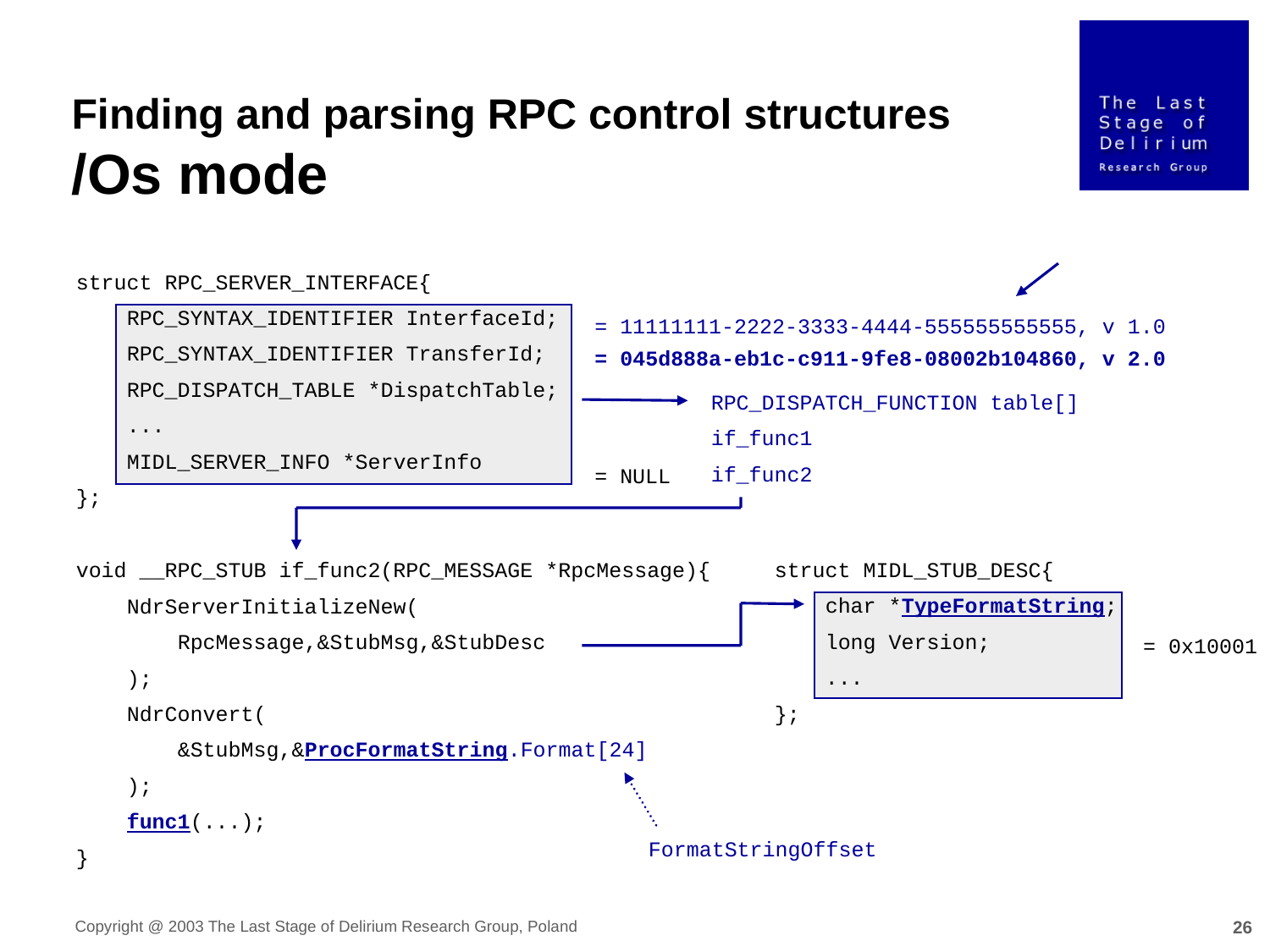

Finding and parsing RPC control structures
/Os mode
struct RPC_SERVER_INTERFACE{
    RPC_SYNTAX_IDENTIFIER InterfaceId;
    RPC_SYNTAX_IDENTIFIER TransferId;
    RPC_DISPATCH_TABLE *DispatchTable;
    ...
    MIDL_SERVER_INFO *ServerInfo
};

= 11111111-2222-3333-4444-555555555555, v 1.0
= 045d888a-eb1c-c911-9fe8-08002b104860, v 2.0
RPC_DISPATCH_FUNCTION table[]

if_func1
if_func2
= NULL

struct MIDL_STUB_DESC{
    char *TypeFormatString;
    long Version;
    ...
};
void __RPC_STUB if_func2(RPC_MESSAGE *RpcMessage){
    NdrServerInitializeNew(
        RpcMessage,&StubMsg,&StubDesc
    );
    NdrConvert(
        &StubMsg,&ProcFormatString.Format[24]
    );
    func1(...);
}

= 0x10001

FormatStringOffset